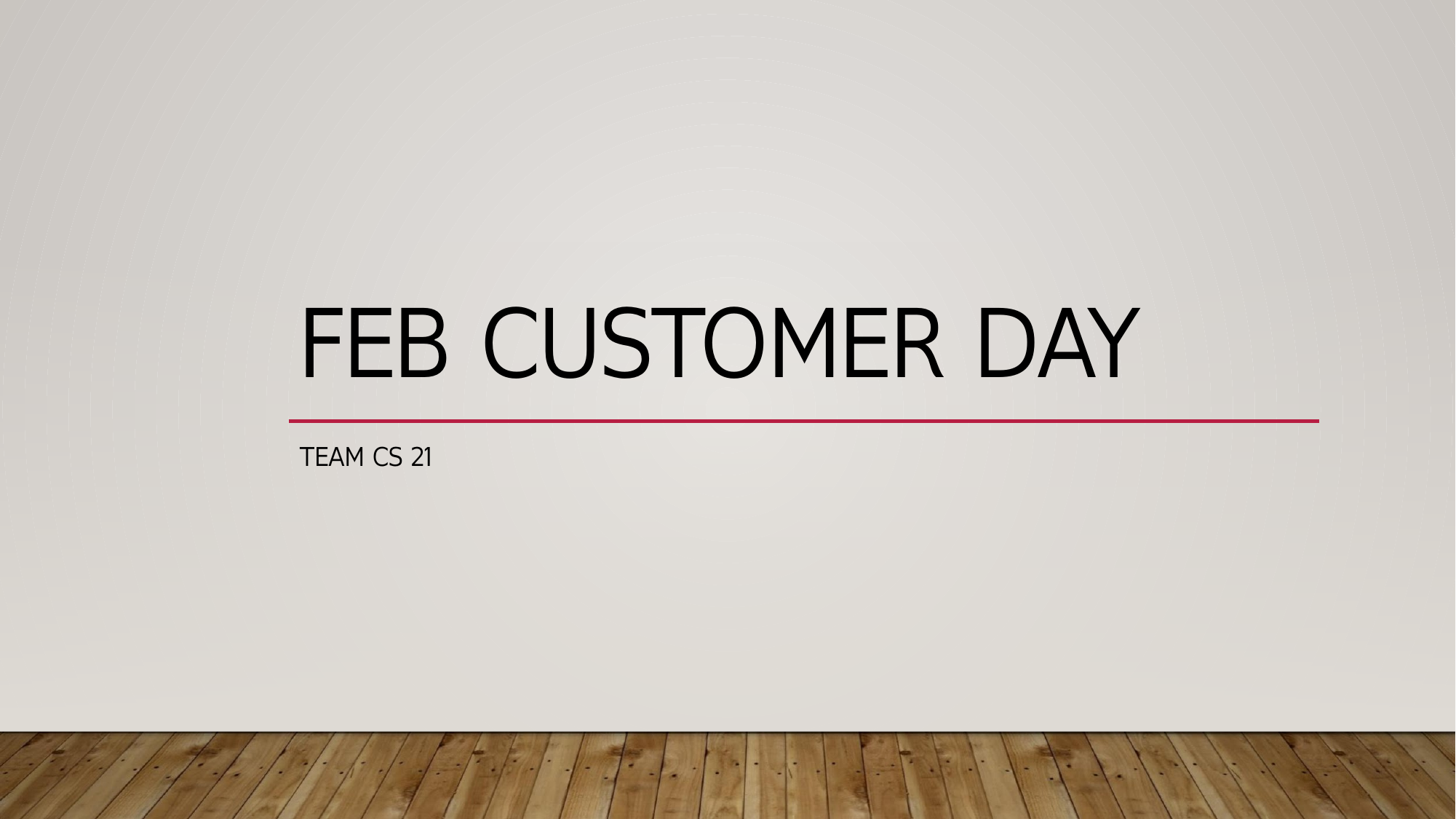

# FEB CUSTOMER DAY
TEAM CS 21